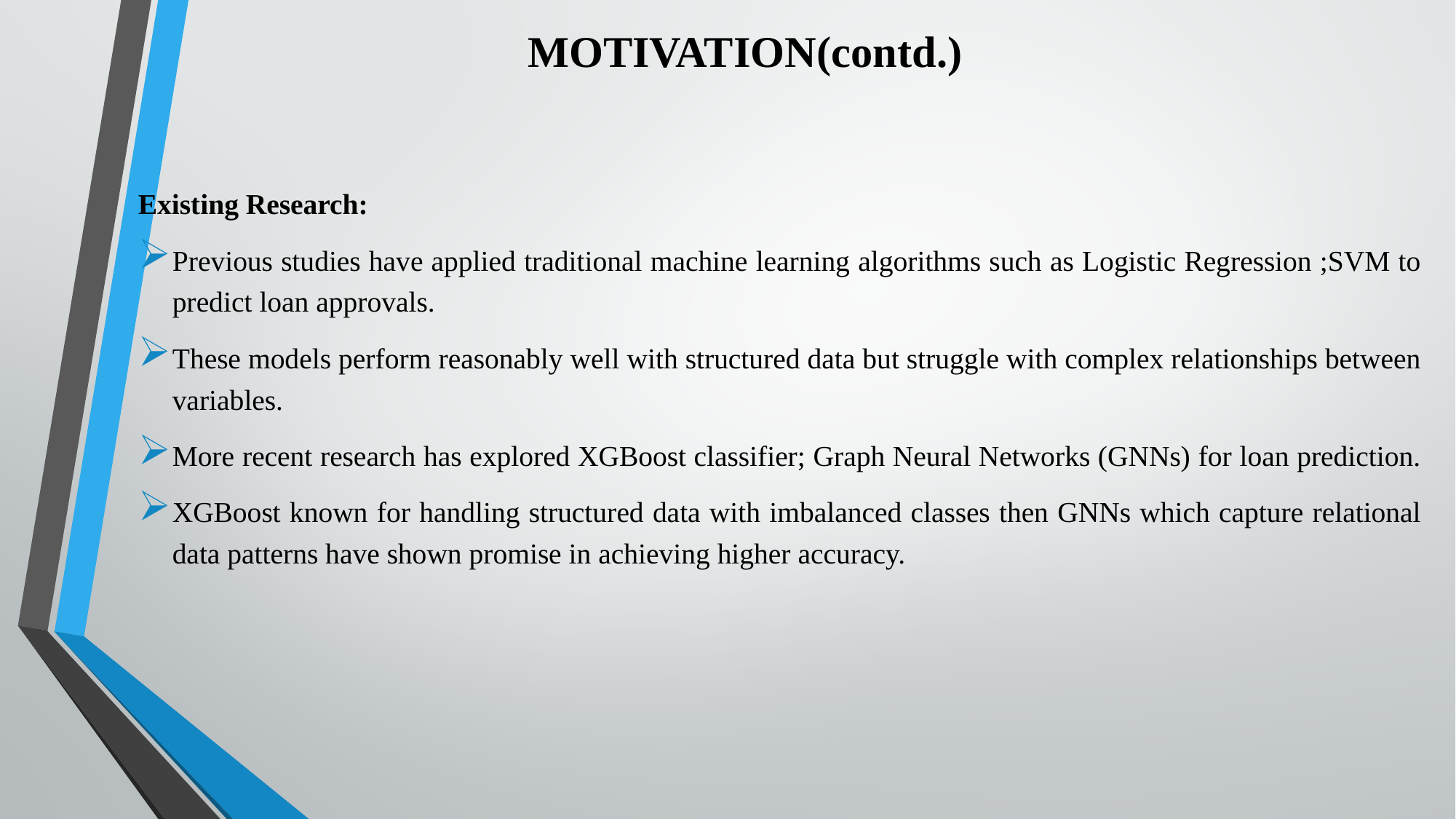

# MOTIVATION(contd.)
Existing Research:
Previous studies have applied traditional machine learning algorithms such as Logistic Regression ;SVM to predict loan approvals.
These models perform reasonably well with structured data but struggle with complex relationships between variables.
More recent research has explored XGBoost classifier; Graph Neural Networks (GNNs) for loan prediction.
XGBoost known for handling structured data with imbalanced classes then GNNs which capture relational data patterns have shown promise in achieving higher accuracy.